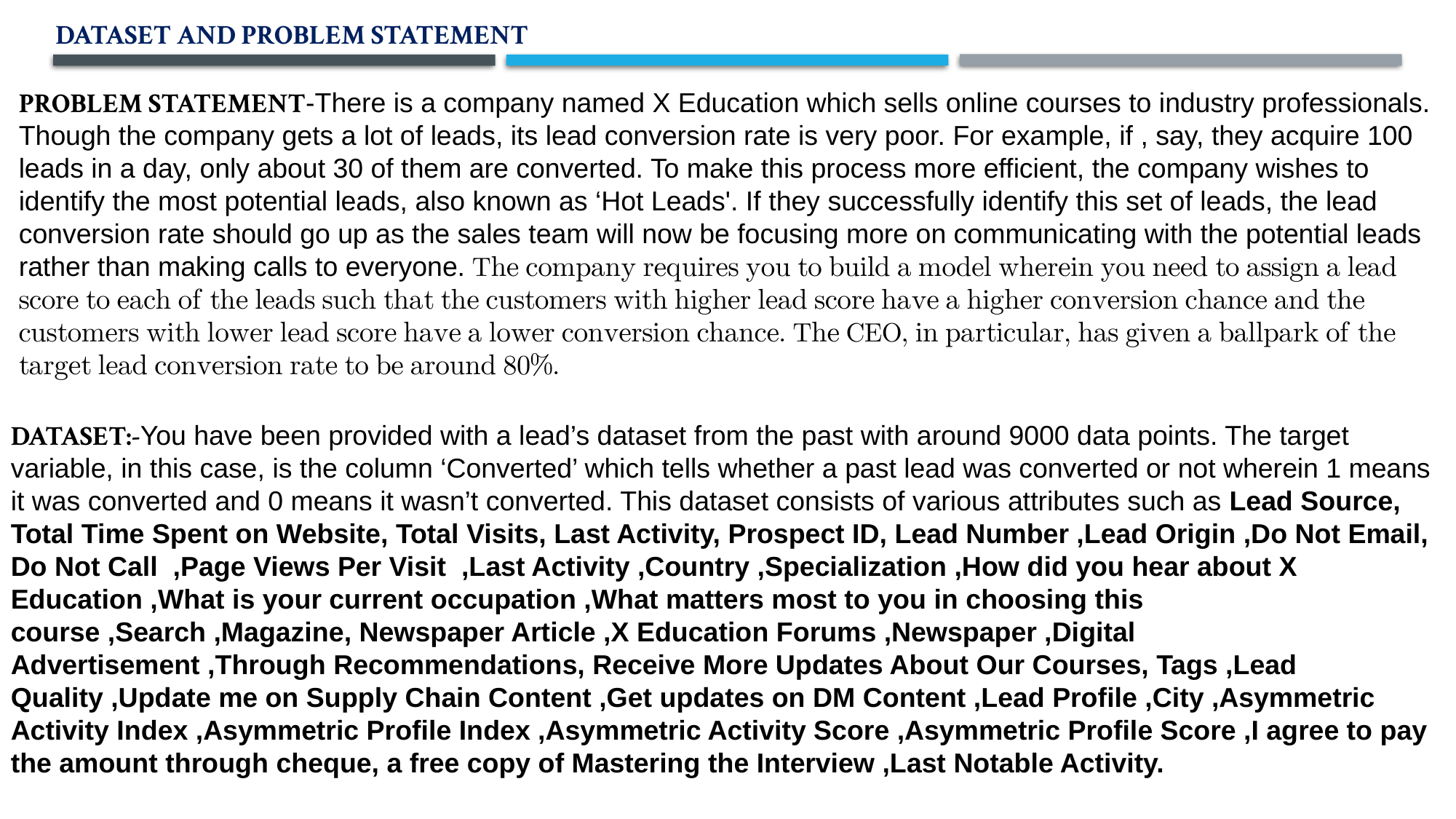

DATASET AND PROBLEM STATEMENT
PROBLEM STATEMENT-There is a company named X Education which sells online courses to industry professionals. Though the company gets a lot of leads, its lead conversion rate is very poor. For example, if , say, they acquire 100 leads in a day, only about 30 of them are converted. To make this process more efficient, the company wishes to identify the most potential leads, also known as ‘Hot Leads'. If they successfully identify this set of leads, the lead conversion rate should go up as the sales team will now be focusing more on communicating with the potential leads rather than making calls to everyone. The company requires you to build a model wherein you need to assign a lead score to each of the leads such that the customers with higher lead score have a higher conversion chance and the customers with lower lead score have a lower conversion chance. The CEO, in particular, has given a ballpark of the target lead conversion rate to be around 80%.
DATASET:-You have been provided with a lead’s dataset from the past with around 9000 data points. The target variable, in this case, is the column ‘Converted’ which tells whether a past lead was converted or not wherein 1 means it was converted and 0 means it wasn’t converted. This dataset consists of various attributes such as Lead Source, Total Time Spent on Website, Total Visits, Last Activity, Prospect ID, Lead Number ,Lead Origin ,Do Not Email, Do Not Call  ,Page Views Per Visit  ,Last Activity ,Country ,Specialization ,How did you hear about X Education ,What is your current occupation ,What matters most to you in choosing this course ,Search ,Magazine, Newspaper Article ,X Education Forums ,Newspaper ,Digital Advertisement ,Through Recommendations, Receive More Updates About Our Courses, Tags ,Lead Quality ,Update me on Supply Chain Content ,Get updates on DM Content ,Lead Profile ,City ,Asymmetric Activity Index ,Asymmetric Profile Index ,Asymmetric Activity Score ,Asymmetric Profile Score ,I agree to pay the amount through cheque, a free copy of Mastering the Interview ,Last Notable Activity.